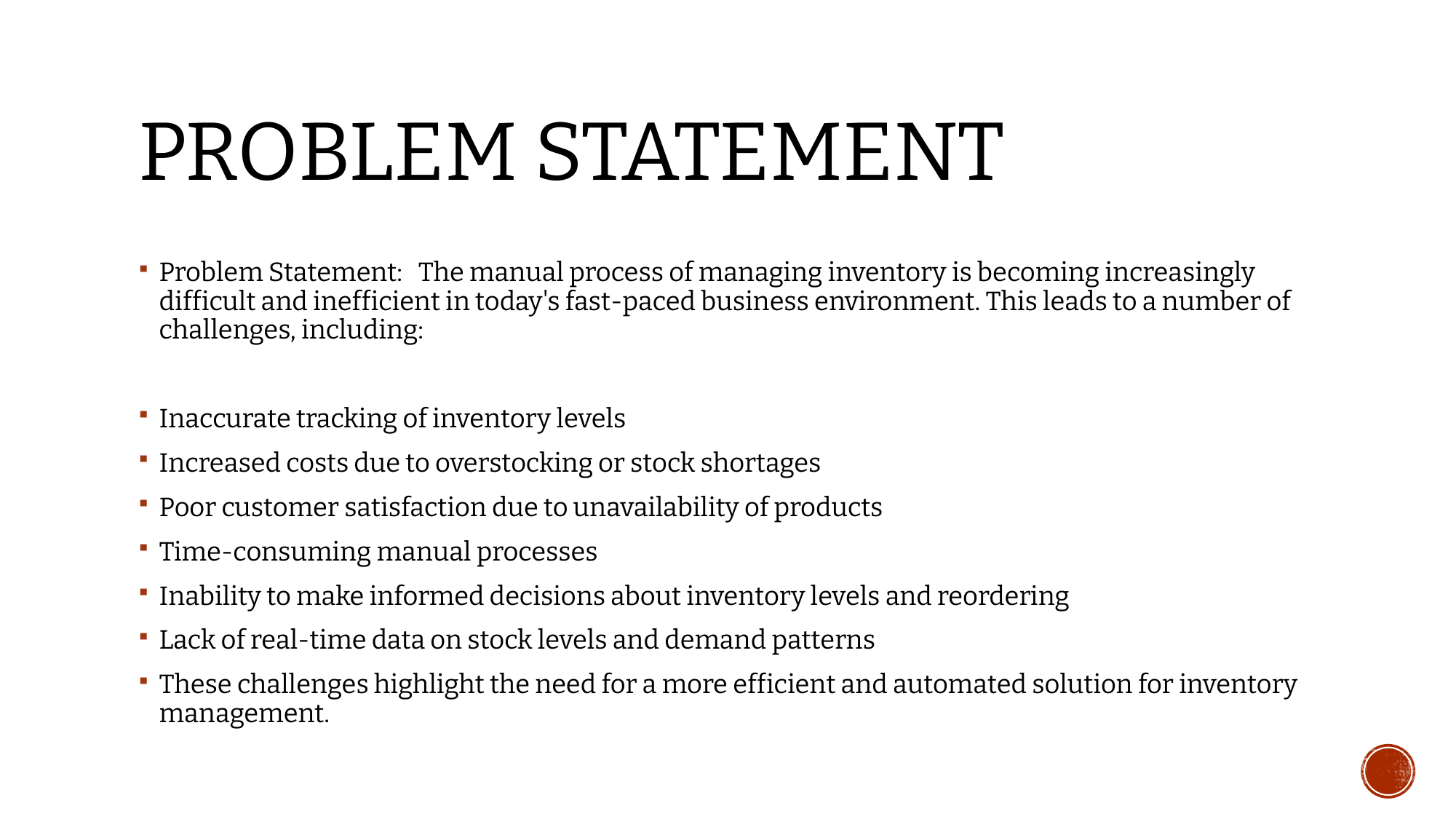

# Problem statement
Problem Statement:   The manual process of managing inventory is becoming increasingly difficult and inefficient in today's fast-paced business environment. This leads to a number of challenges, including:

Inaccurate tracking of inventory levels
Increased costs due to overstocking or stock shortages
Poor customer satisfaction due to unavailability of products
Time-consuming manual processes
Inability to make informed decisions about inventory levels and reordering
Lack of real-time data on stock levels and demand patterns
These challenges highlight the need for a more efficient and automated solution for inventory management.